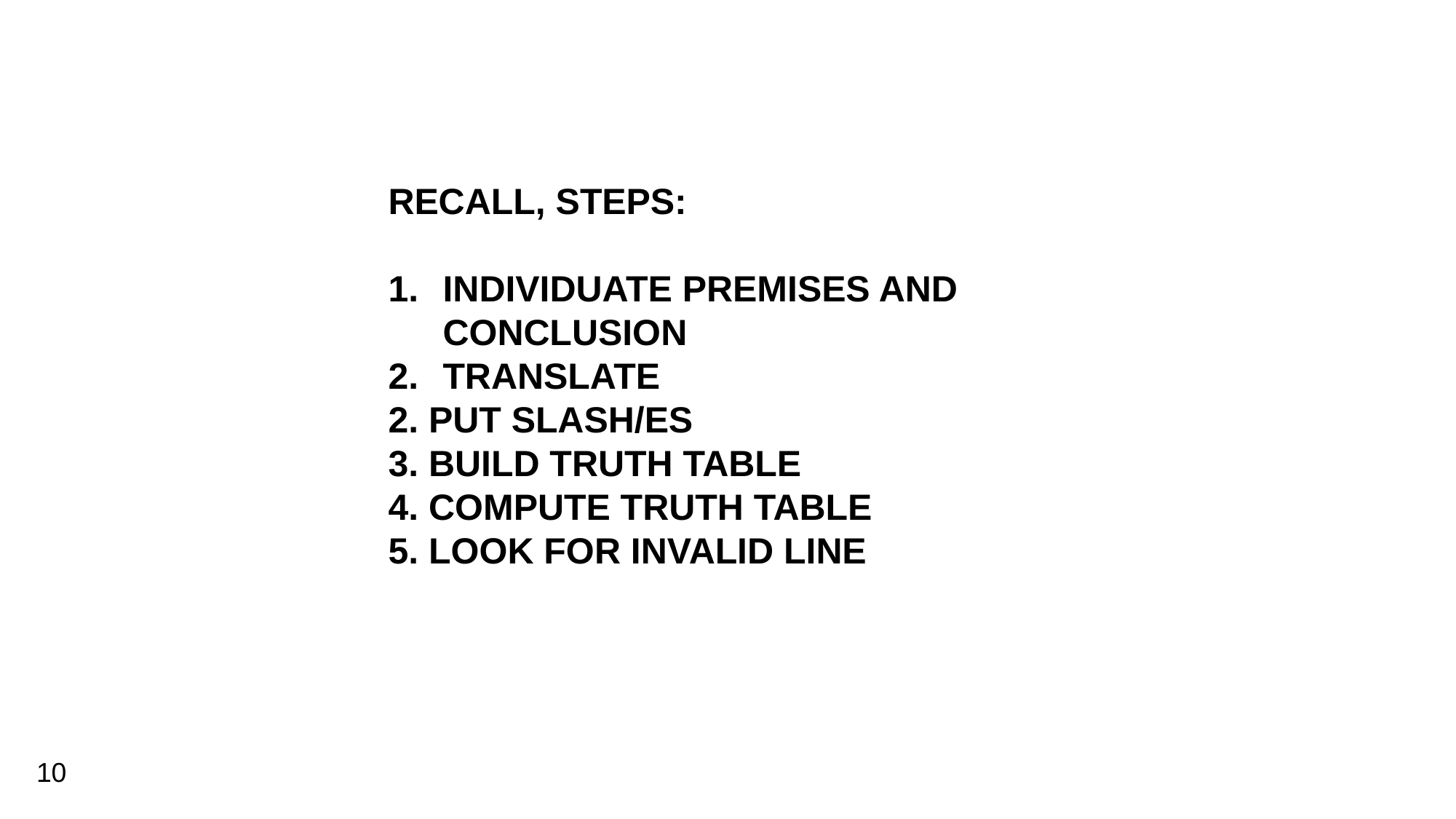

RECALL, STEPS:

INDIVIDUATE PREMISES AND CONCLUSION
TRANSLATE
2. PUT SLASH/ES
3. BUILD TRUTH TABLE
4. COMPUTE TRUTH TABLE
5. LOOK FOR INVALID LINE
10